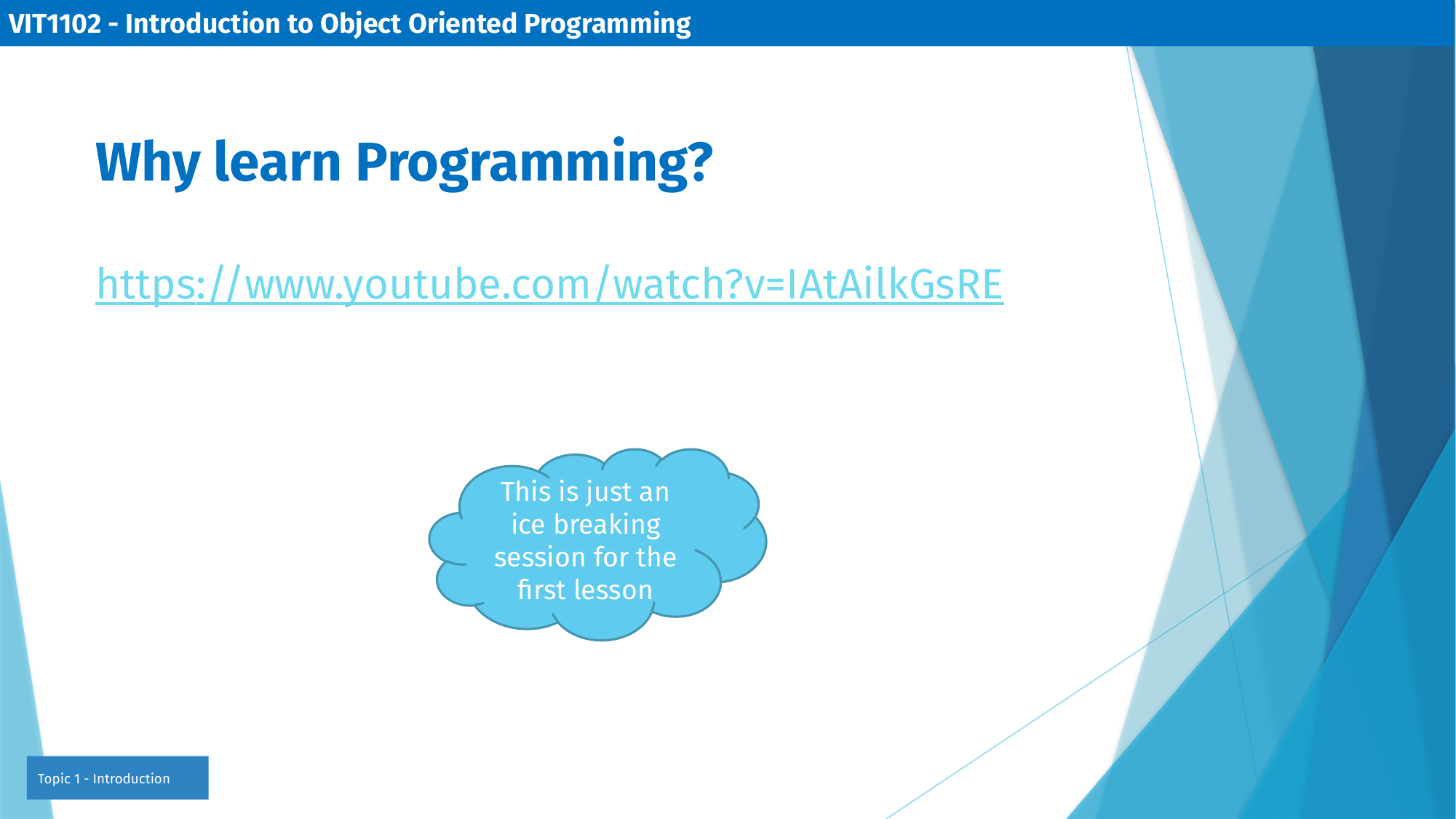

VIT1102 - Introduction to Object Oriented Programming
Why learn Programming?
https://www.youtube.com/watch?v=IAtAilkGsRE
This is just an ice breaking session for the first lesson
Topic 1 - Introduction